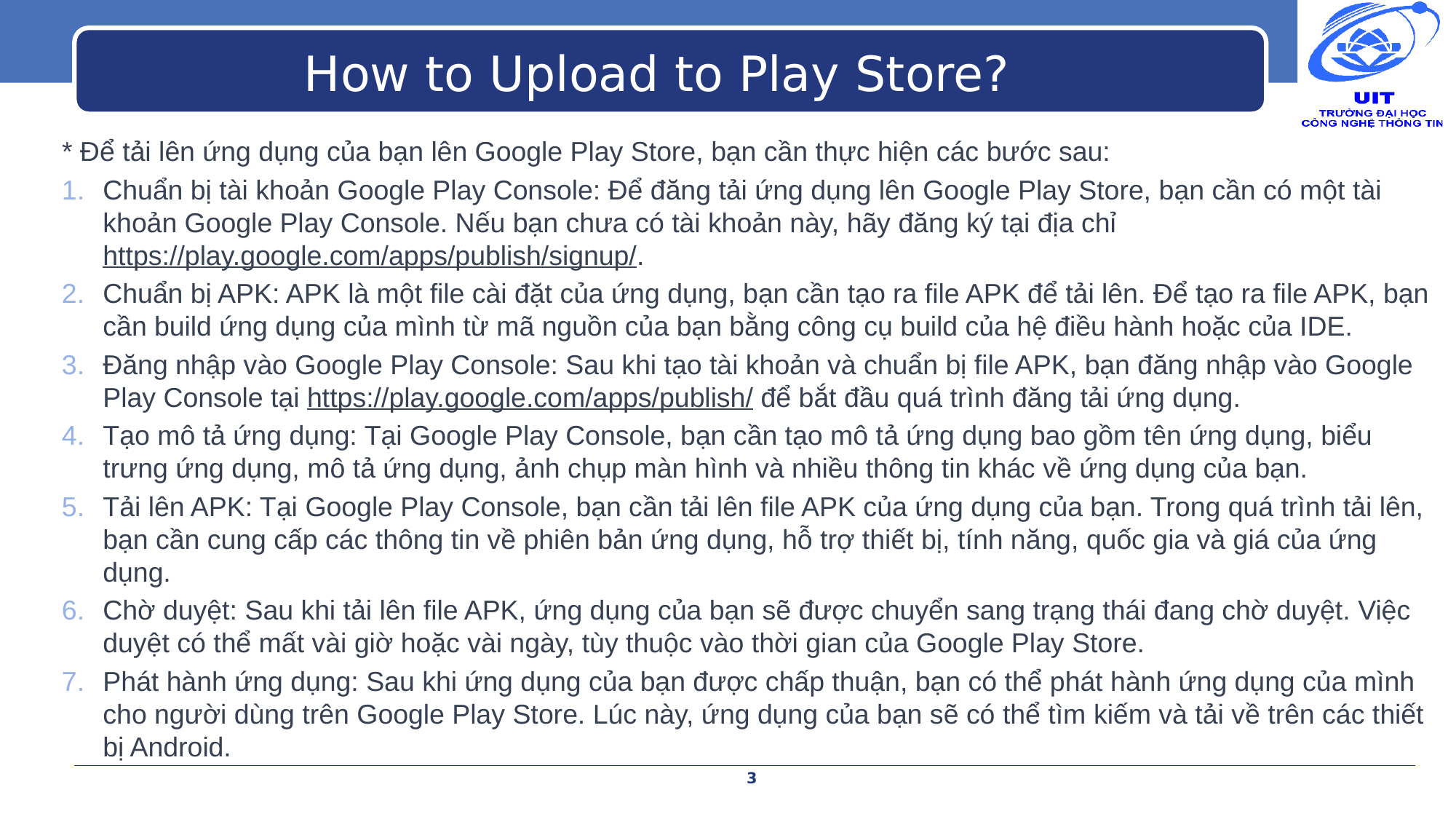

# How to Upload to Play Store?
* Để tải lên ứng dụng của bạn lên Google Play Store, bạn cần thực hiện các bước sau:
Chuẩn bị tài khoản Google Play Console: Để đăng tải ứng dụng lên Google Play Store, bạn cần có một tài khoản Google Play Console. Nếu bạn chưa có tài khoản này, hãy đăng ký tại địa chỉ https://play.google.com/apps/publish/signup/.
Chuẩn bị APK: APK là một file cài đặt của ứng dụng, bạn cần tạo ra file APK để tải lên. Để tạo ra file APK, bạn cần build ứng dụng của mình từ mã nguồn của bạn bằng công cụ build của hệ điều hành hoặc của IDE.
Đăng nhập vào Google Play Console: Sau khi tạo tài khoản và chuẩn bị file APK, bạn đăng nhập vào Google Play Console tại https://play.google.com/apps/publish/ để bắt đầu quá trình đăng tải ứng dụng.
Tạo mô tả ứng dụng: Tại Google Play Console, bạn cần tạo mô tả ứng dụng bao gồm tên ứng dụng, biểu trưng ứng dụng, mô tả ứng dụng, ảnh chụp màn hình và nhiều thông tin khác về ứng dụng của bạn.
Tải lên APK: Tại Google Play Console, bạn cần tải lên file APK của ứng dụng của bạn. Trong quá trình tải lên, bạn cần cung cấp các thông tin về phiên bản ứng dụng, hỗ trợ thiết bị, tính năng, quốc gia và giá của ứng dụng.
Chờ duyệt: Sau khi tải lên file APK, ứng dụng của bạn sẽ được chuyển sang trạng thái đang chờ duyệt. Việc duyệt có thể mất vài giờ hoặc vài ngày, tùy thuộc vào thời gian của Google Play Store.
Phát hành ứng dụng: Sau khi ứng dụng của bạn được chấp thuận, bạn có thể phát hành ứng dụng của mình cho người dùng trên Google Play Store. Lúc này, ứng dụng của bạn sẽ có thể tìm kiếm và tải về trên các thiết bị Android.
3